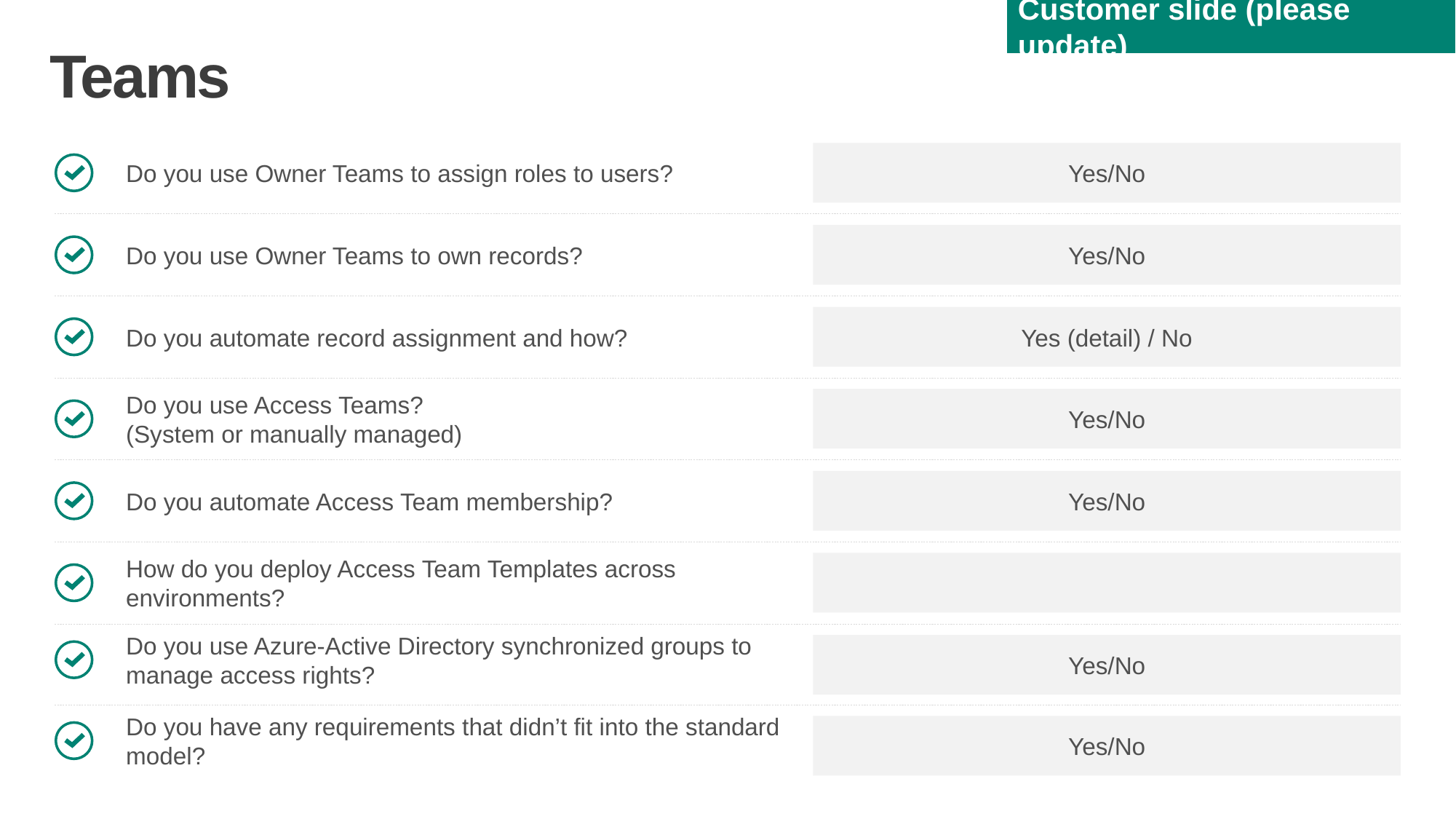

Customer slide (please update)
# Teams
Yes/No
Do you use Owner Teams to assign roles to users?

Yes/No
Do you use Owner Teams to own records?

Yes (detail) / No
Do you automate record assignment and how?

Do you use Access Teams?
(System or manually managed)

Yes/No
Yes/No
Do you automate Access Team membership?

How do you deploy Access Team Templates across environments?

Do you use Azure-Active Directory synchronized groups to manage access rights?

Yes/No
Do you have any requirements that didn’t fit into the standard model?

Yes/No